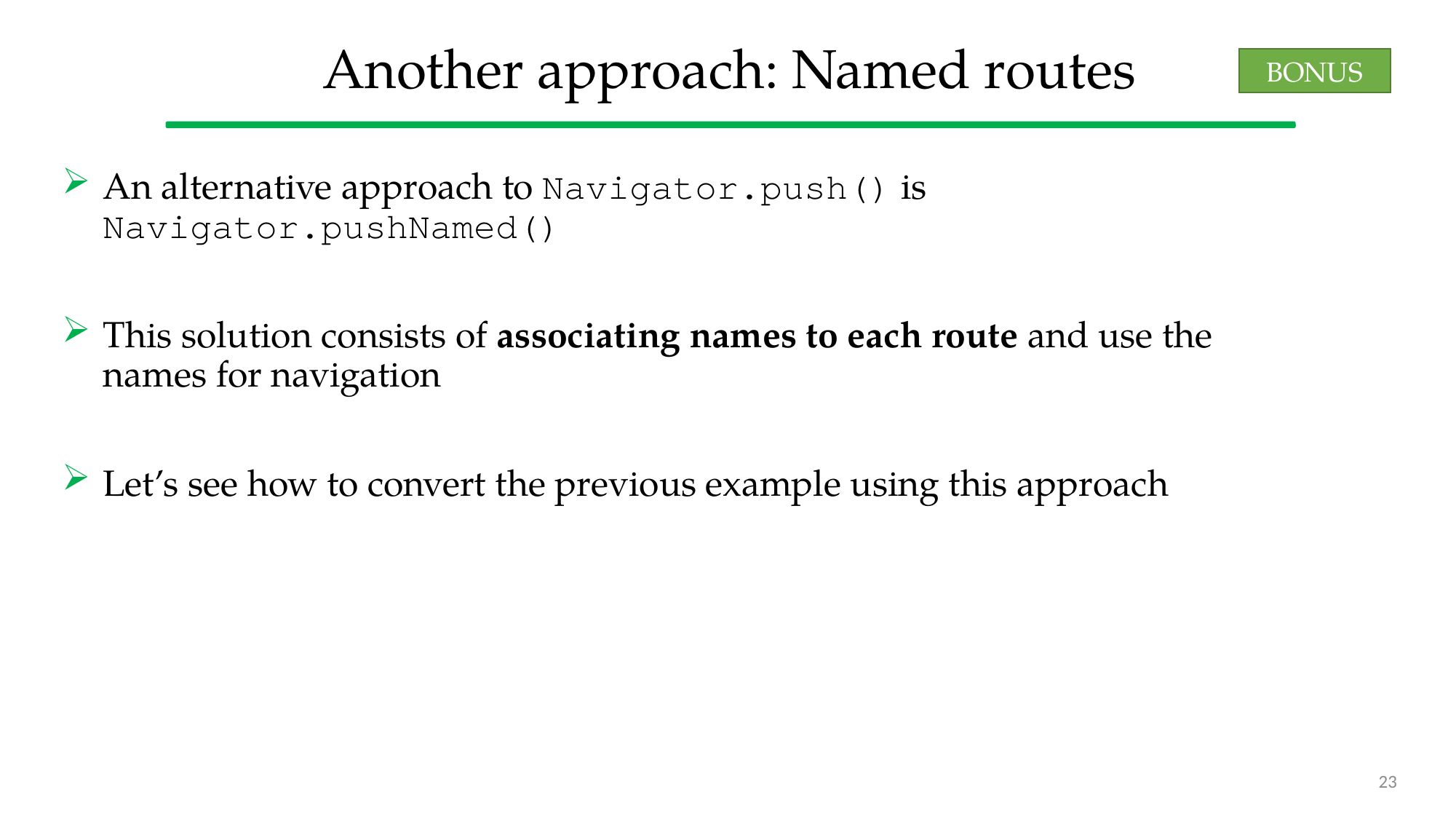

# Another approach: Named routes
BONUS
An alternative approach to Navigator.push() is Navigator.pushNamed()

This solution consists of associating names to each route and use the names for navigation

Let’s see how to convert the previous example using this approach
23